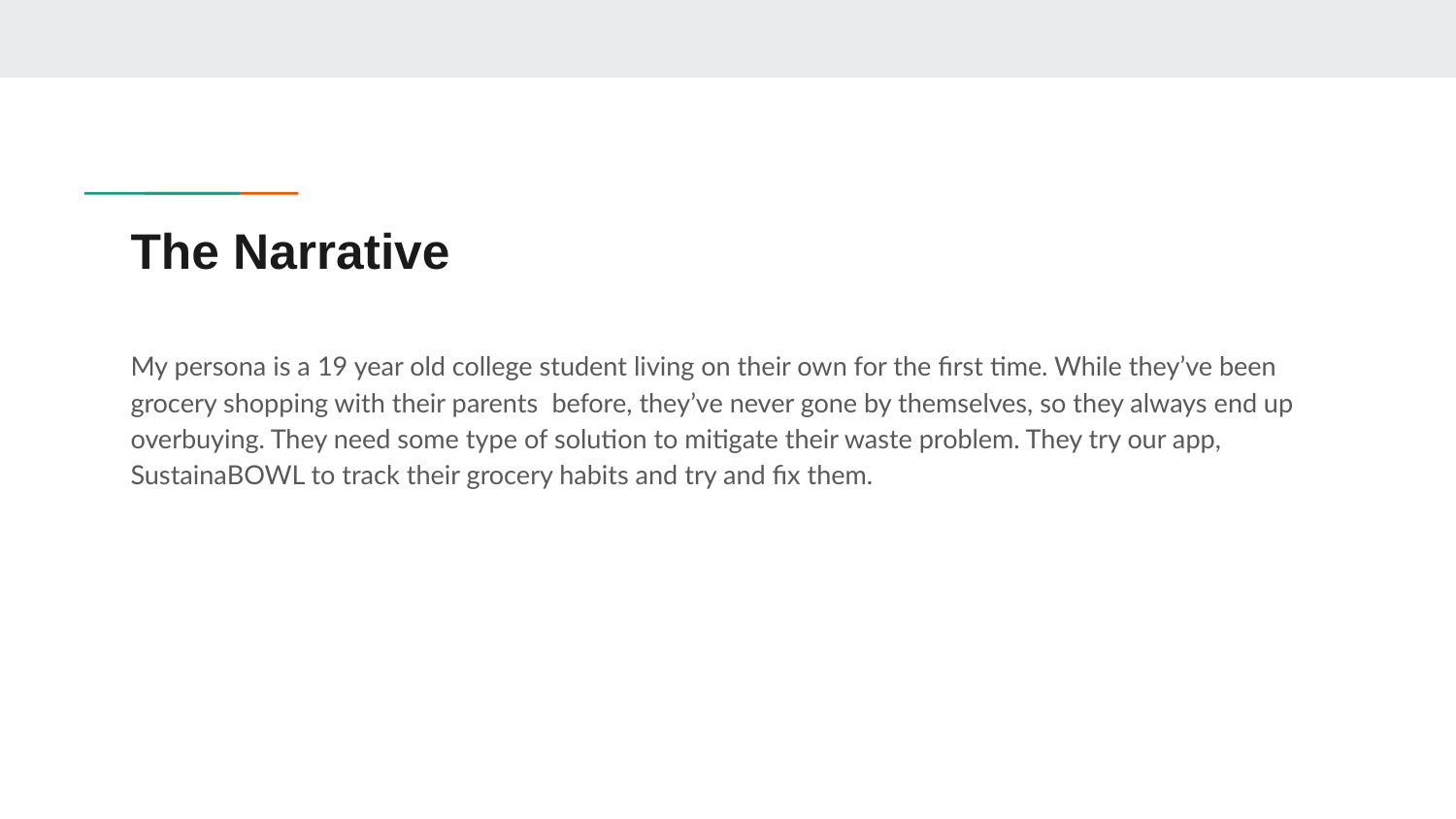

# The Narrative
My persona is a 19 year old college student living on their own for the first time. While they’ve been grocery shopping with their parents  before, they’ve never gone by themselves, so they always end up overbuying. They need some type of solution to mitigate their waste problem. They try our app, SustainaBOWL to track their grocery habits and try and fix them.